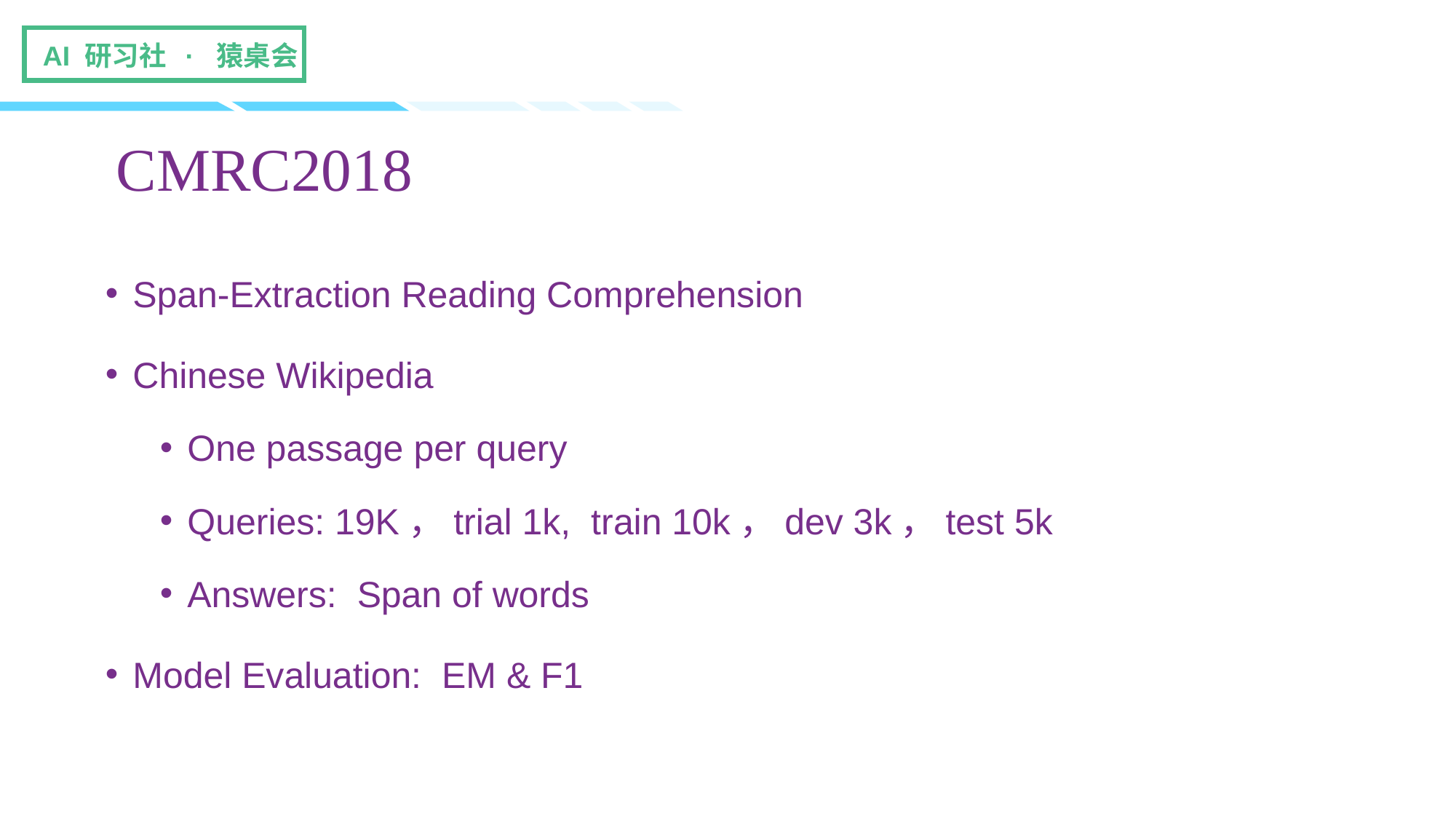

CMRC2018
Span-Extraction Reading Comprehension
Chinese Wikipedia
One passage per query
Queries: 19K，trial 1k,  train 10k，dev 3k，test 5k
Answers:  Span of words
Model Evaluation:  EM & F1